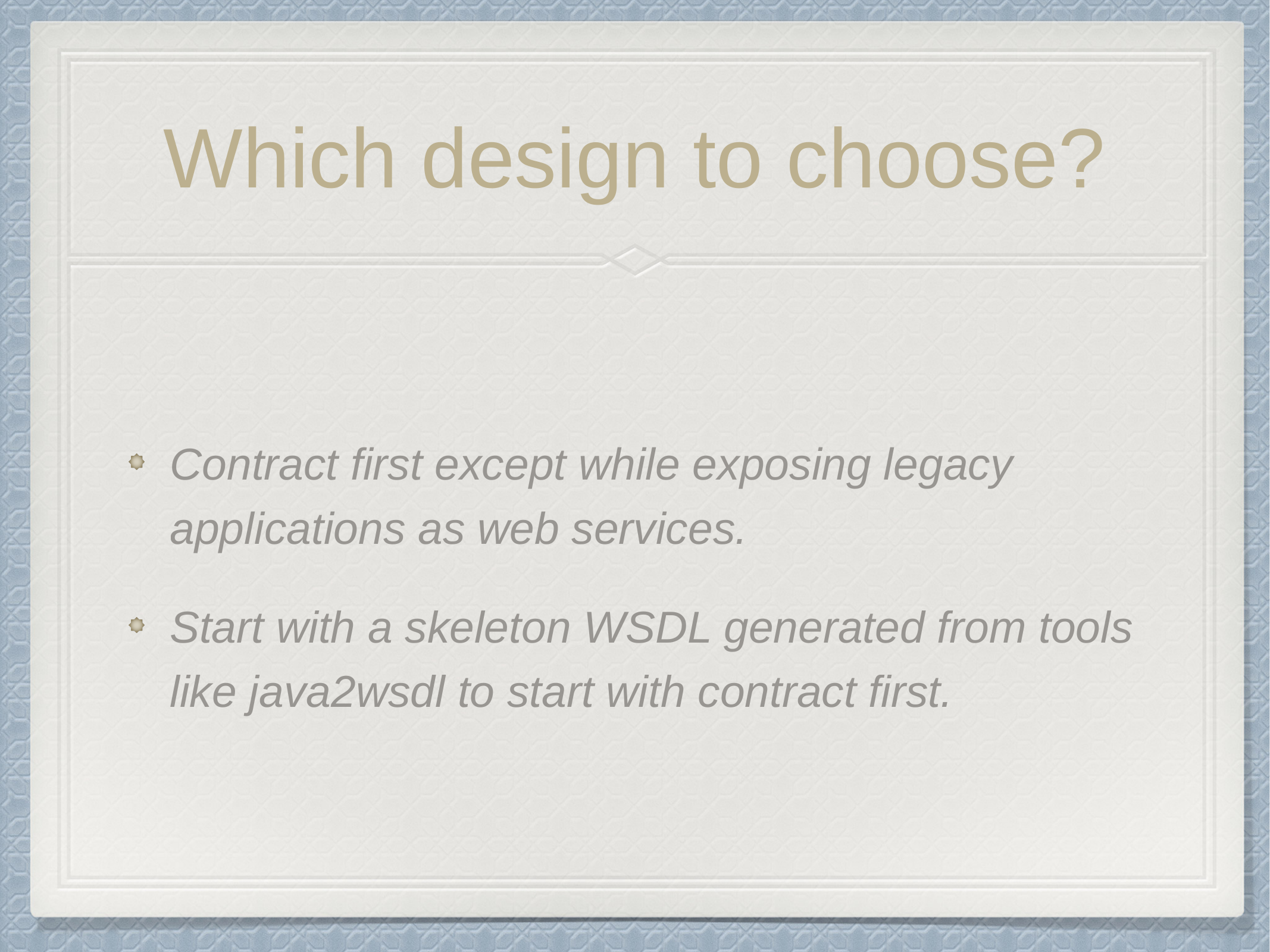

# Which design to choose?
Contract first except while exposing legacy applications as web services.
Start with a skeleton WSDL generated from tools like java2wsdl to start with contract first.